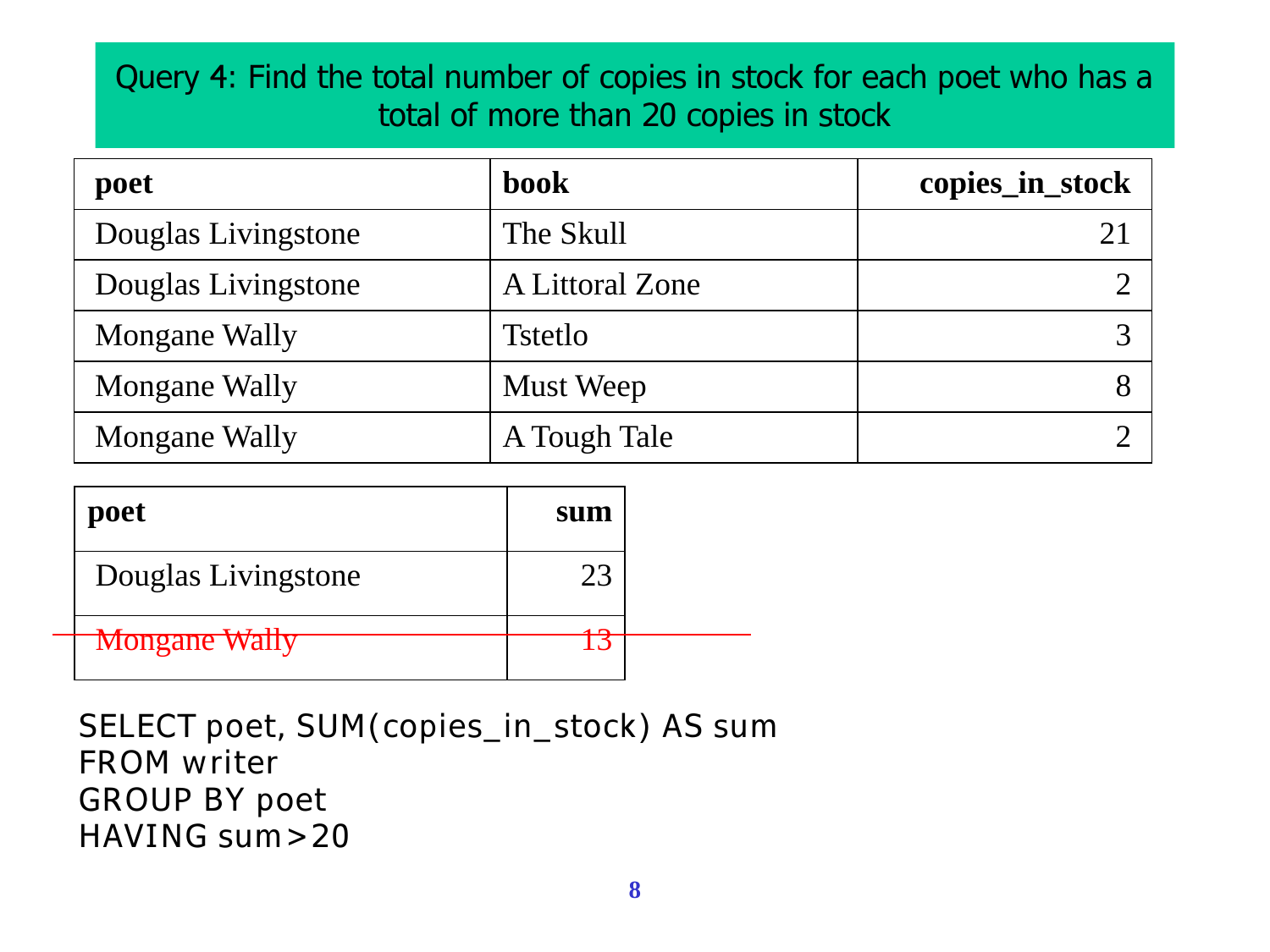

# Query 4: Find the total number of copies in stock for each poet who has a total of more than 20 copies in stock
| poet | book | copies\_in\_stock |
| --- | --- | --- |
| Douglas Livingstone | The Skull | 21 |
| Douglas Livingstone | A Littoral Zone | 2 |
| Mongane Wally | Tstetlo | 3 |
| Mongane Wally | Must Weep | 8 |
| Mongane Wally | A Tough Tale | 2 |
| poet | sum |
| --- | --- |
| Douglas Livingstone | 23 |
| Mongane Wally | 13 |
SELECT poet, SUM(copies_in_stock) AS sum
FROM writer
GROUP BY poet
HAVING sum>20

8